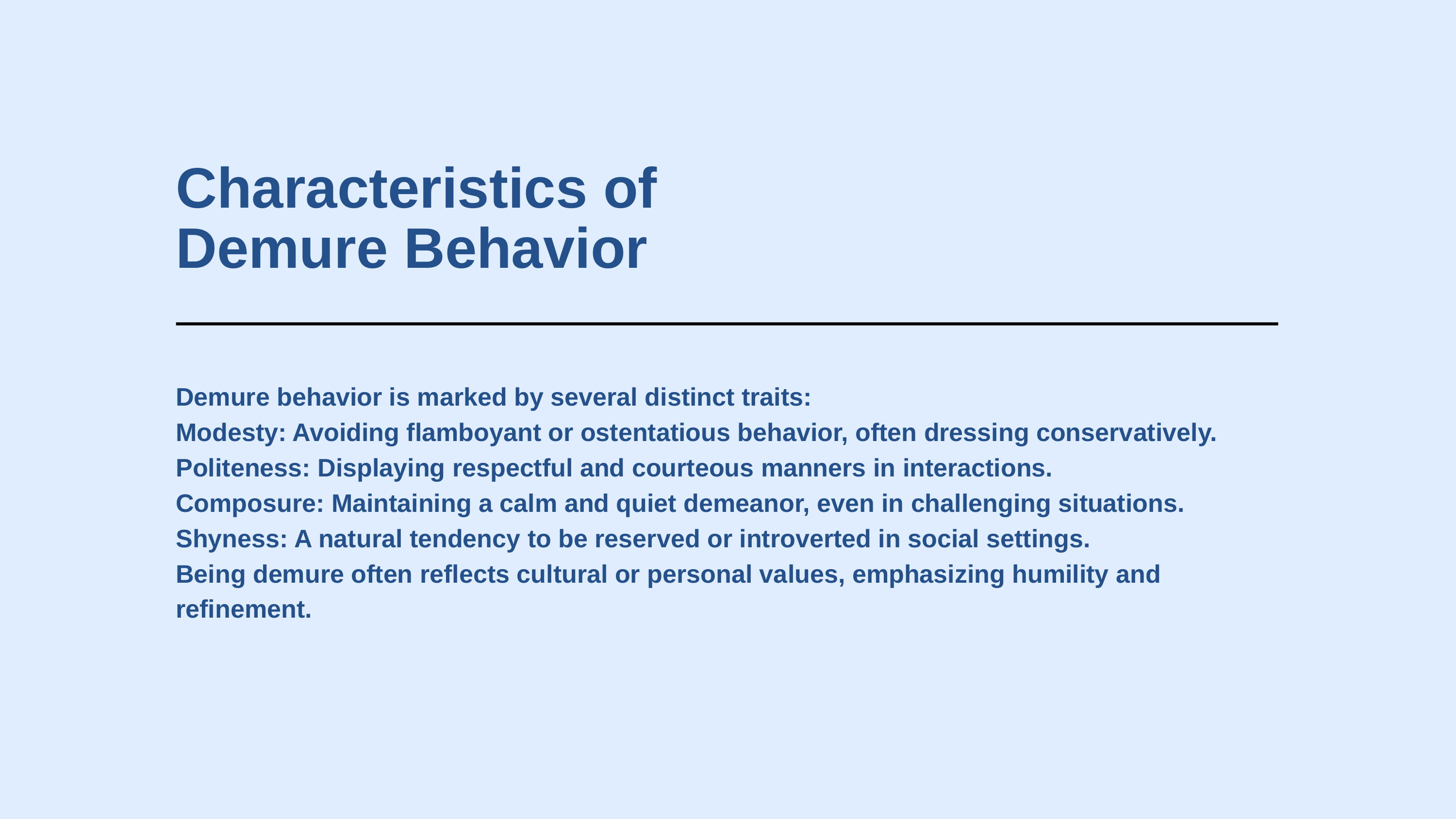

Characteristics of Demure Behavior

Demure behavior is marked by several distinct traits:
Modesty: Avoiding flamboyant or ostentatious behavior, often dressing conservatively.
Politeness: Displaying respectful and courteous manners in interactions.
Composure: Maintaining a calm and quiet demeanor, even in challenging situations.
Shyness: A natural tendency to be reserved or introverted in social settings.
Being demure often reflects cultural or personal values, emphasizing humility and refinement.